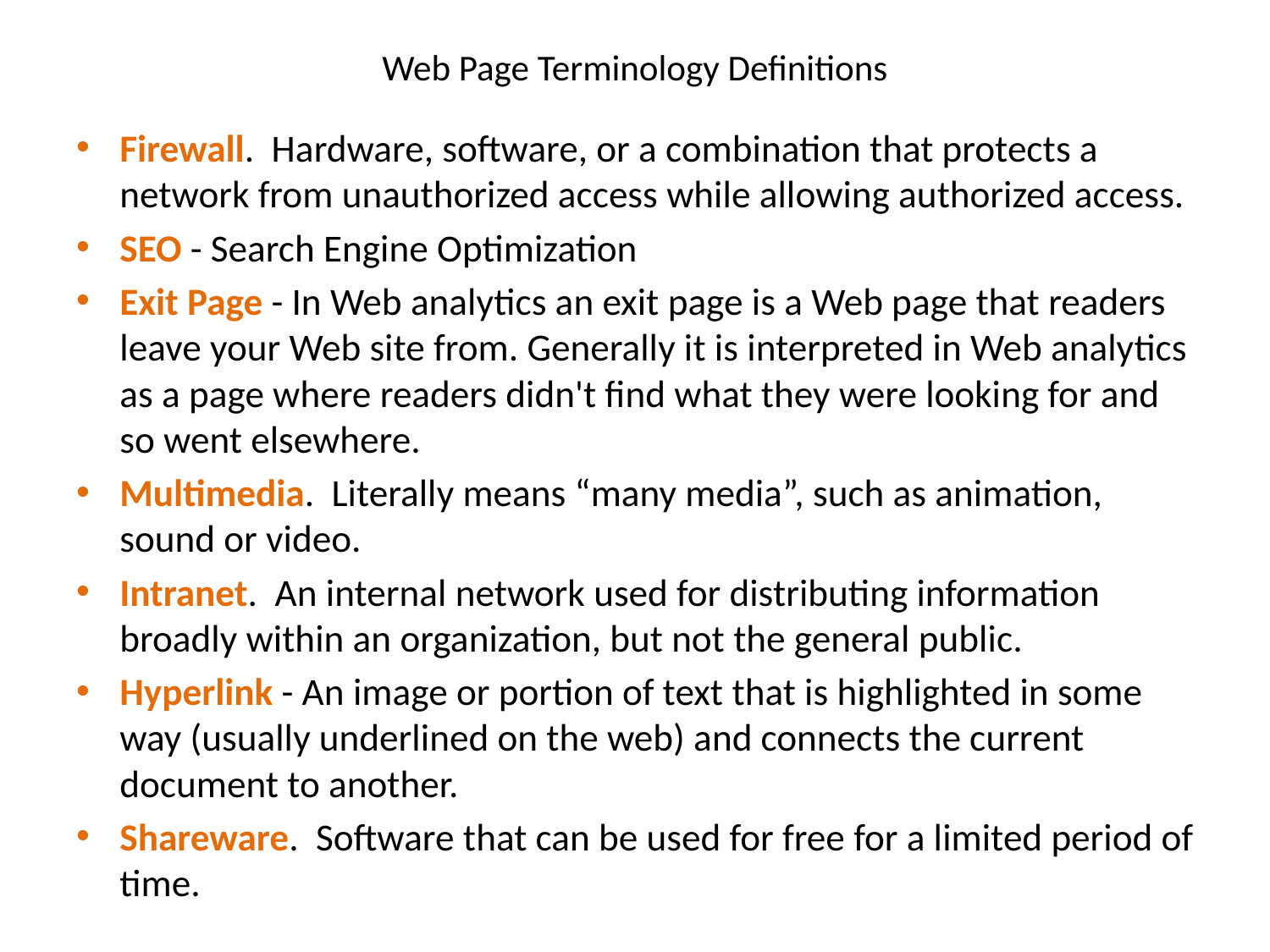

# Web Page Terminology Definitions
Firewall.  Hardware, software, or a combination that protects a network from unauthorized access while allowing authorized access.
SEO - Search Engine Optimization
Exit Page - In Web analytics an exit page is a Web page that readers leave your Web site from. Generally it is interpreted in Web analytics as a page where readers didn't find what they were looking for and so went elsewhere.
Multimedia.  Literally means “many media”, such as animation, sound or video.
Intranet.  An internal network used for distributing information broadly within an organization, but not the general public.
Hyperlink - An image or portion of text that is highlighted in some way (usually underlined on the web) and connects the current document to another.
Shareware.  Software that can be used for free for a limited period of time.